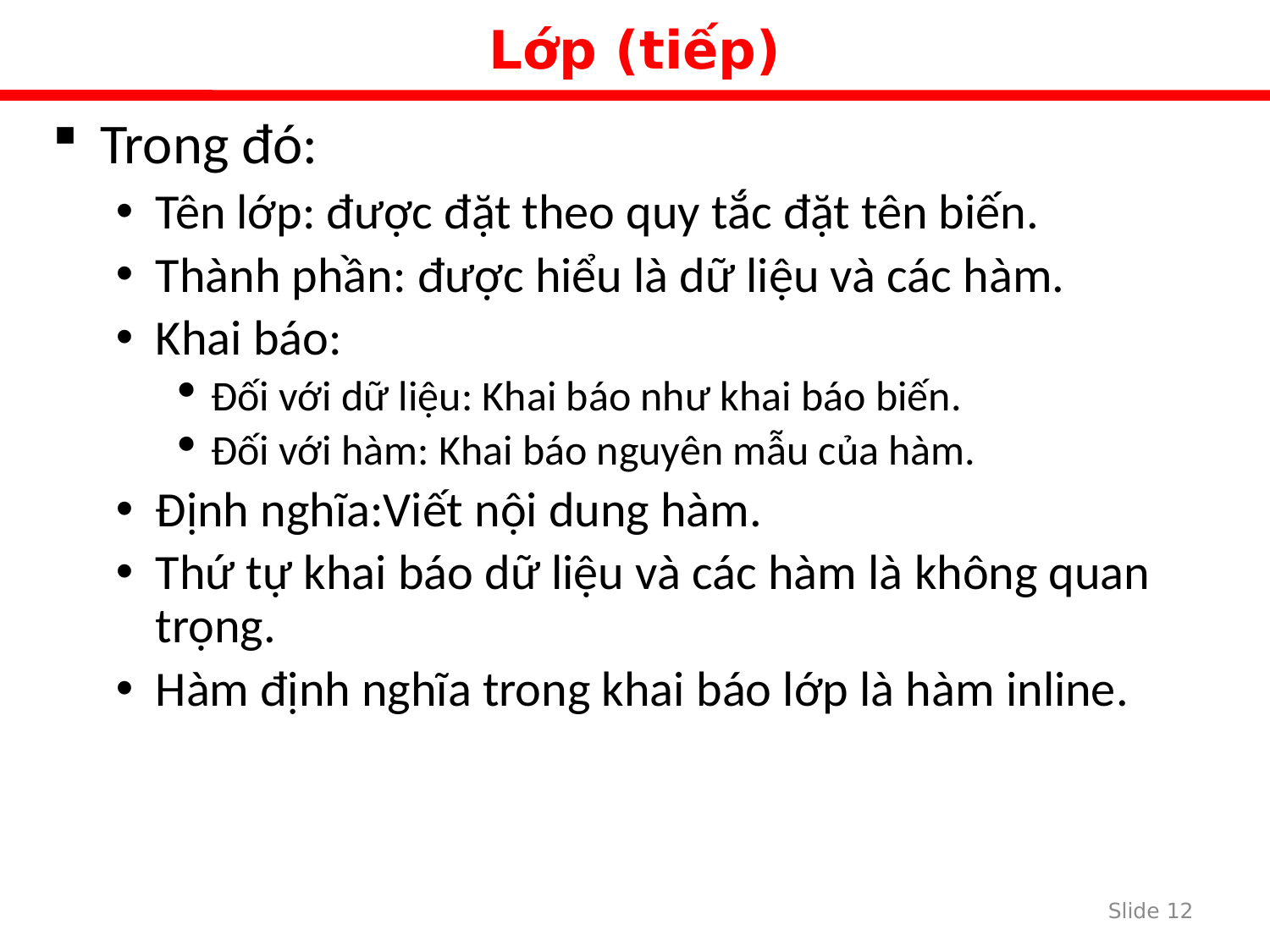

Lớp (tiếp)

Trong đó:
Tên lớp: được đặt theo quy tắc đặt tên biến.
Thành phần: được hiểu là dữ liệu và các hàm.
Khai báo:
Đối với dữ liệu: Khai báo như khai báo biến.
Đối với hàm: Khai báo nguyên mẫu của hàm.
Định nghĩa:Viết nội dung hàm.
Thứ tự khai báo dữ liệu và các hàm là không quan trọng.
Hàm định nghĩa trong khai báo lớp là hàm inline.
Slide 12